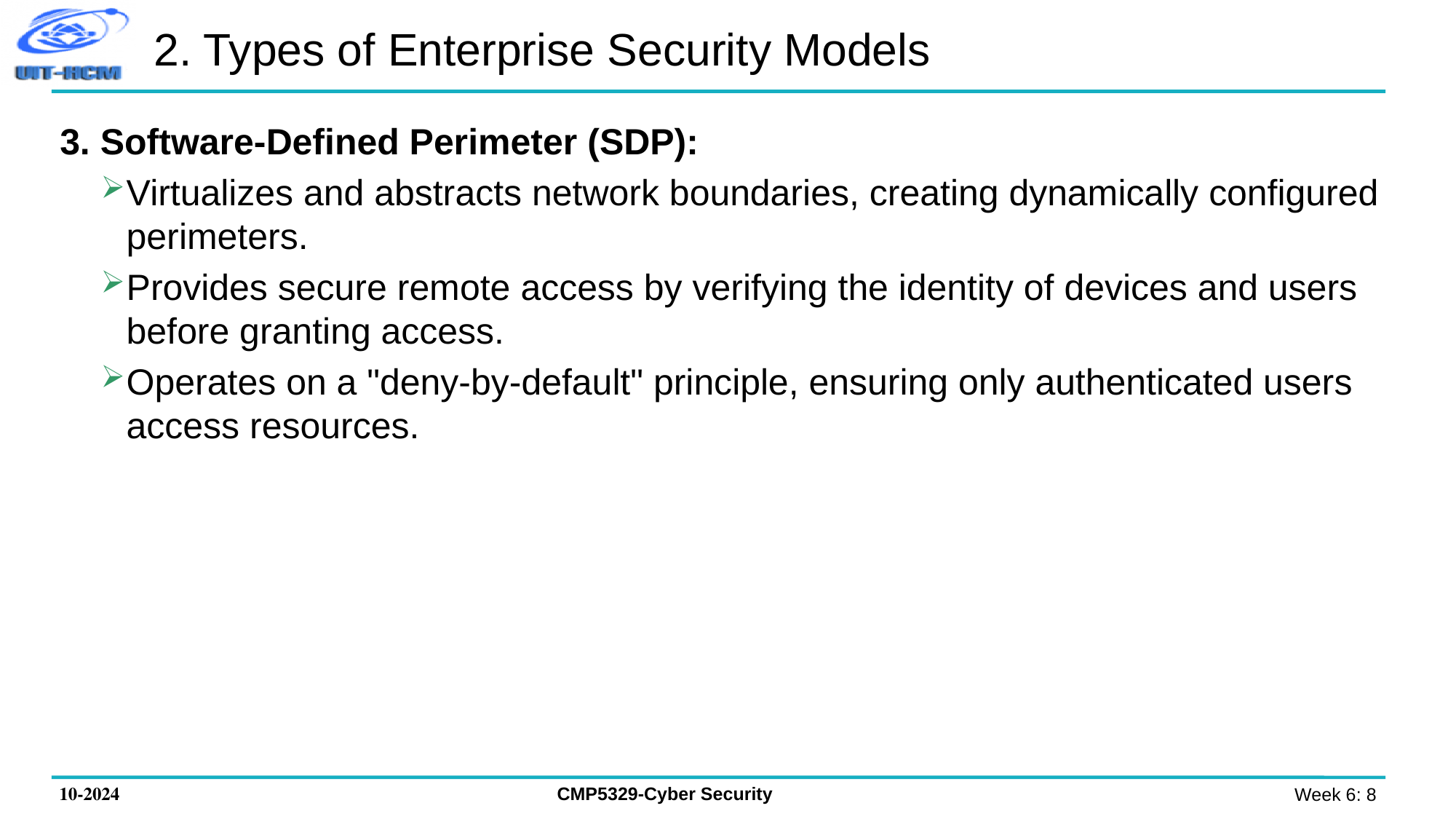

# 2. Types of Enterprise Security Models
3. Software-Defined Perimeter (SDP):
Virtualizes and abstracts network boundaries, creating dynamically configured perimeters.
Provides secure remote access by verifying the identity of devices and users before granting access.
Operates on a "deny-by-default" principle, ensuring only authenticated users access resources.